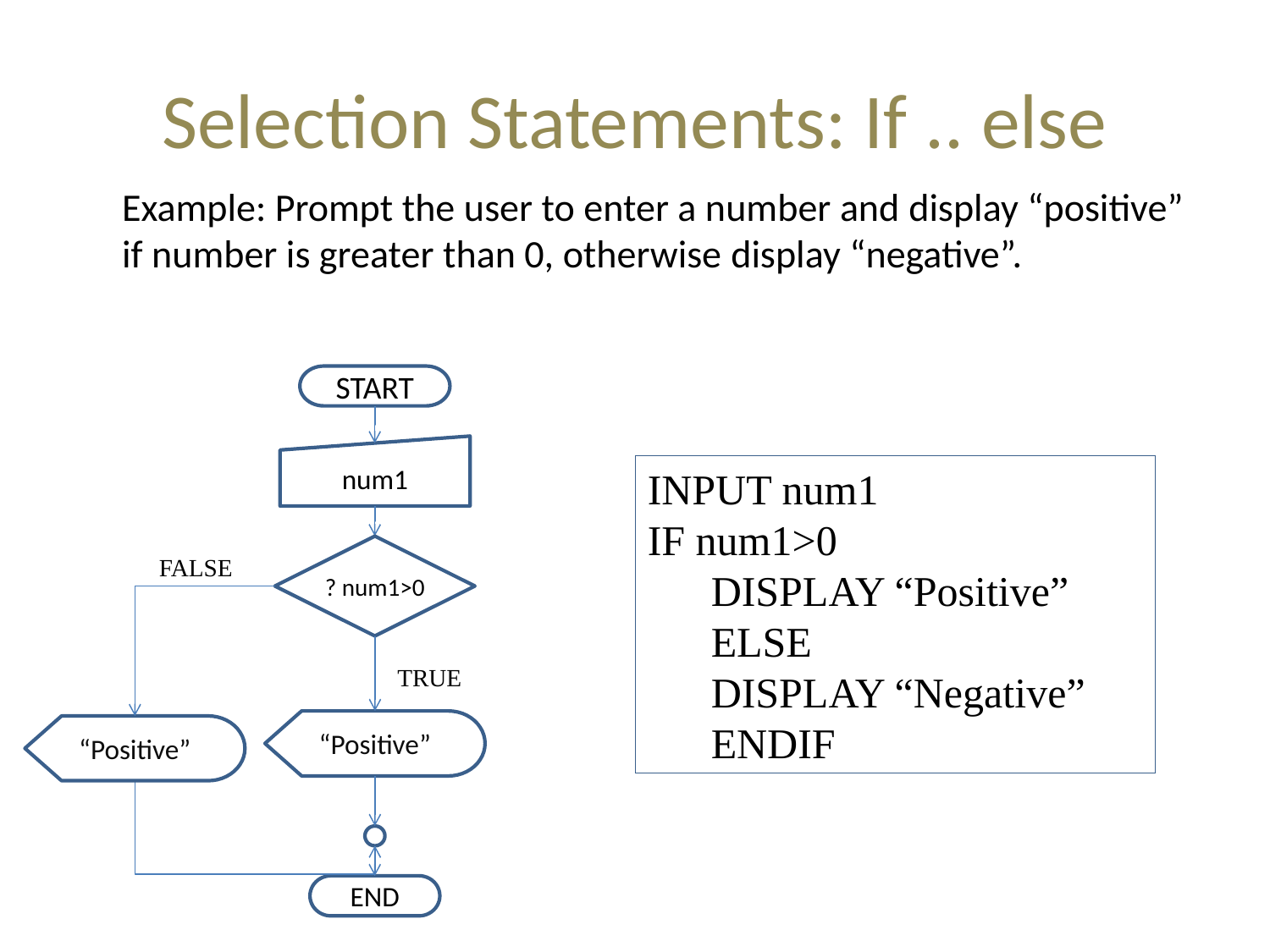

# Selection Statements: If .. else
Example: Prompt the user to enter a number and display “positive” if number is greater than 0, otherwise display “negative”.
START
num1
INPUT num1
IF num1>0
DISPLAY “Positive”
ELSE
DISPLAY “Negative”
ENDIF
? num1>0
FALSE
TRUE
“Positive”
“Positive”

END